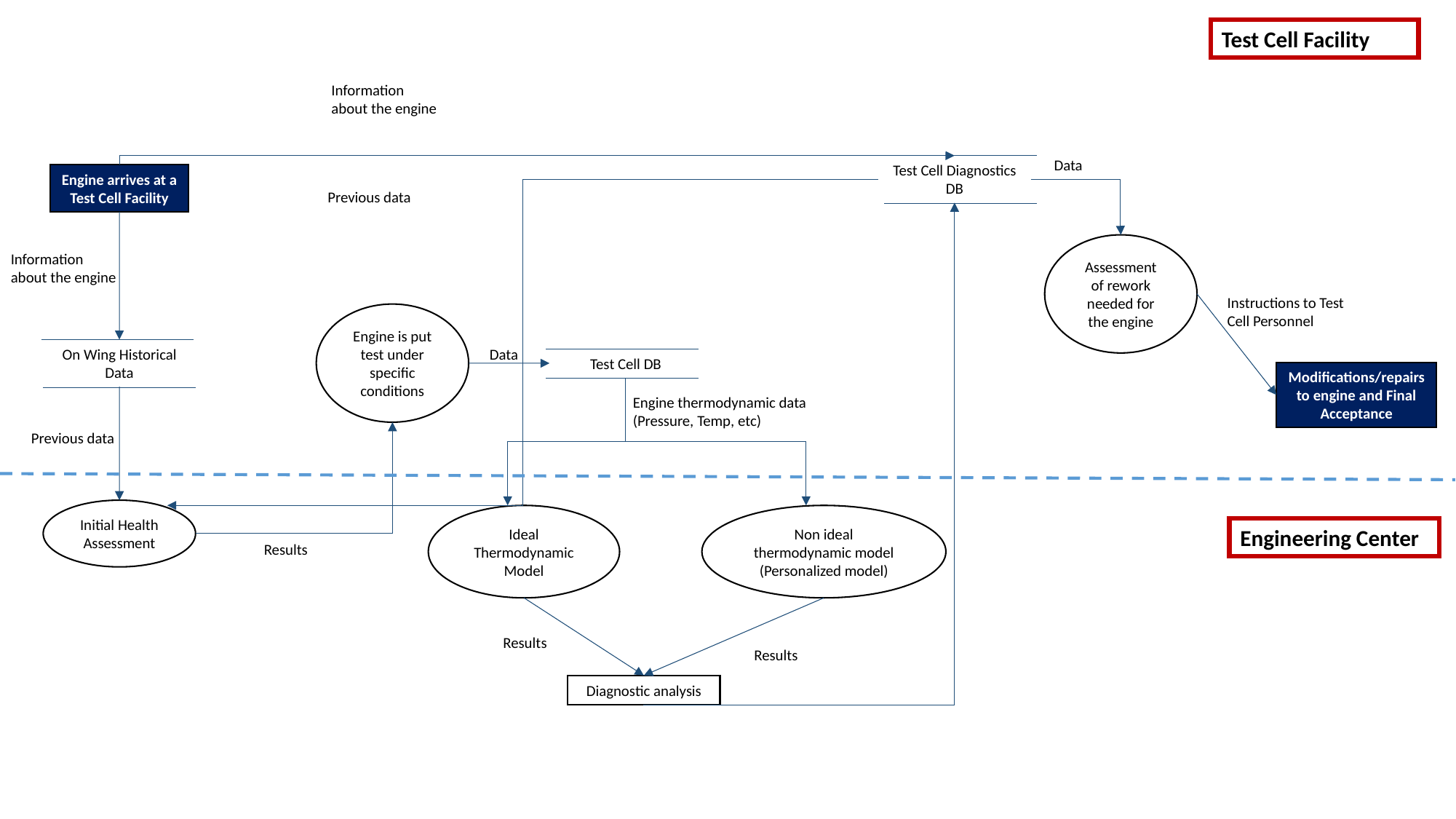

Test Cell Facility
Information about the engine
Data
Test Cell Diagnostics DB
Engine arrives at a Test Cell Facility
Previous data
Assessment of rework needed for the engine
Information about the engine
Instructions to Test Cell Personnel
Engine is put test under specific conditions
On Wing Historical Data
Data
Test Cell DB
Modifications/repairs to engine and Final Acceptance
Engine thermodynamic data (Pressure, Temp, etc)
Previous data
Initial Health Assessment
Ideal Thermodynamic Model
Non ideal thermodynamic model (Personalized model)
Engineering Center
Results
Results
Results
Diagnostic analysis